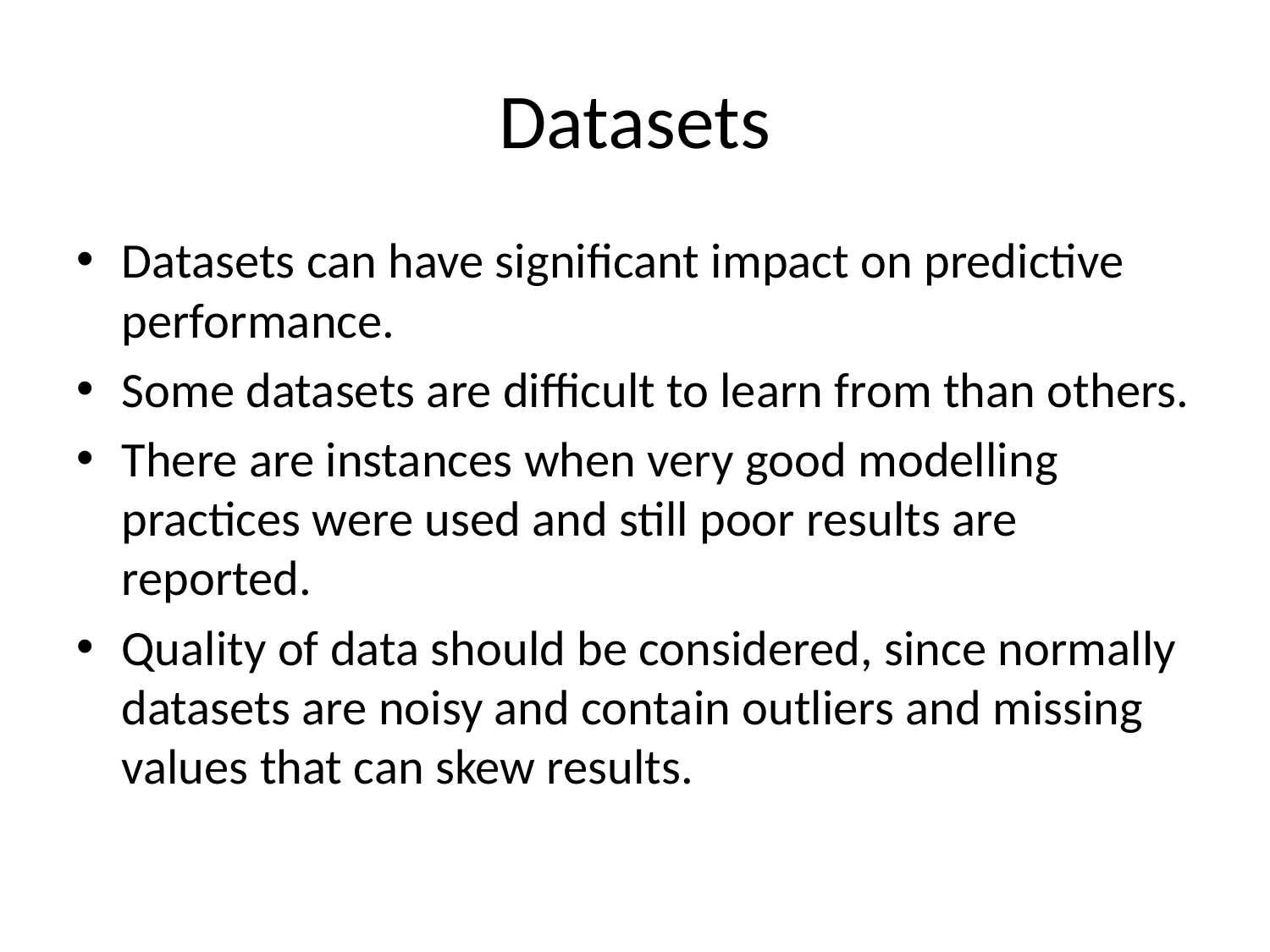

# Datasets
Datasets can have significant impact on predictive performance.
Some datasets are difficult to learn from than others.
There are instances when very good modelling practices were used and still poor results are reported.
Quality of data should be considered, since normally datasets are noisy and contain outliers and missing values that can skew results.